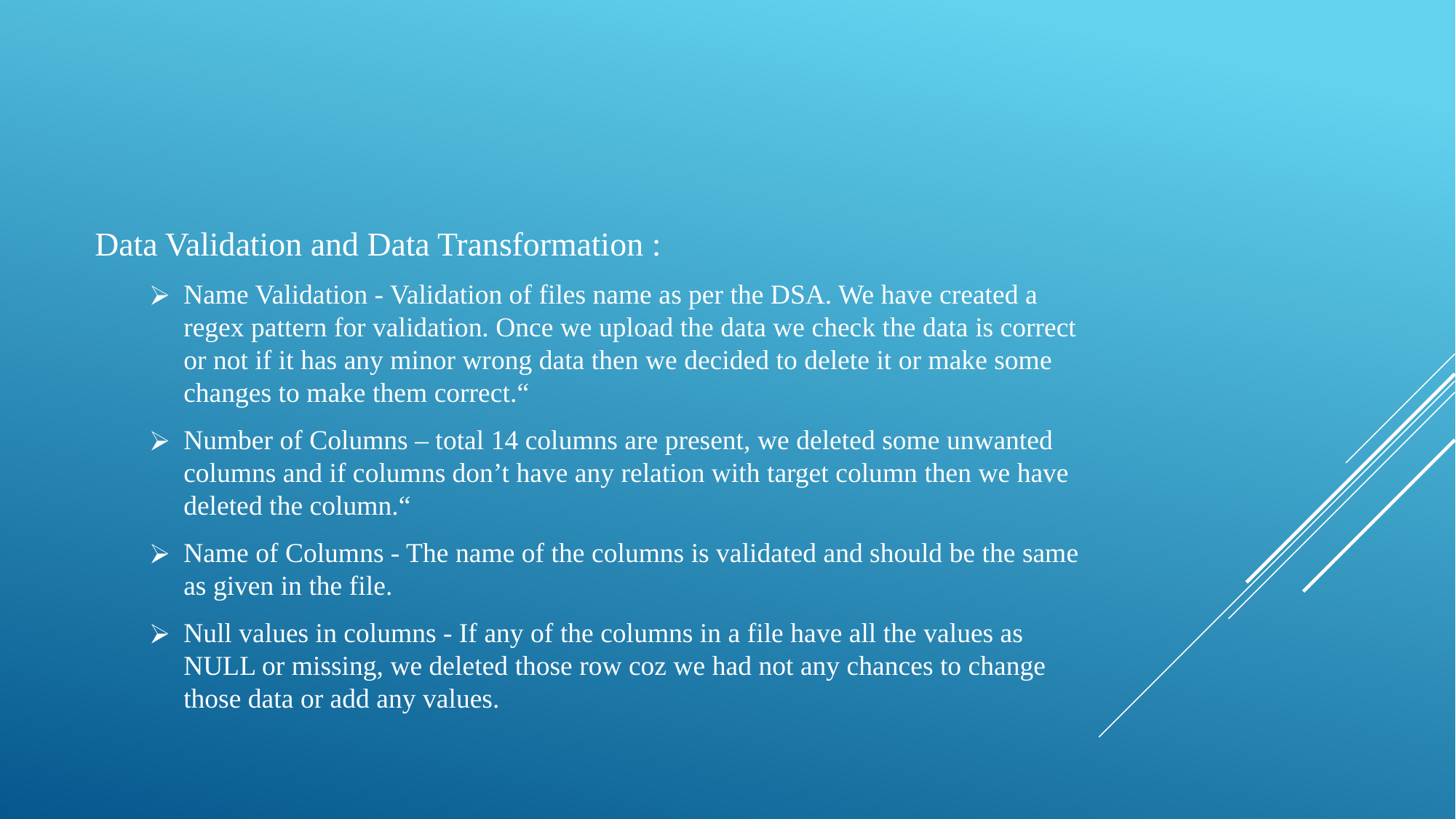

Data Validation and Data Transformation :
Name Validation - Validation of files name as per the DSA. We have created a regex pattern for validation. Once we upload the data we check the data is correct or not if it has any minor wrong data then we decided to delete it or make some changes to make them correct.“
Number of Columns – total 14 columns are present, we deleted some unwanted columns and if columns don’t have any relation with target column then we have deleted the column.“
Name of Columns - The name of the columns is validated and should be the same as given in the file.
Null values in columns - If any of the columns in a file have all the values as NULL or missing, we deleted those row coz we had not any chances to change those data or add any values.